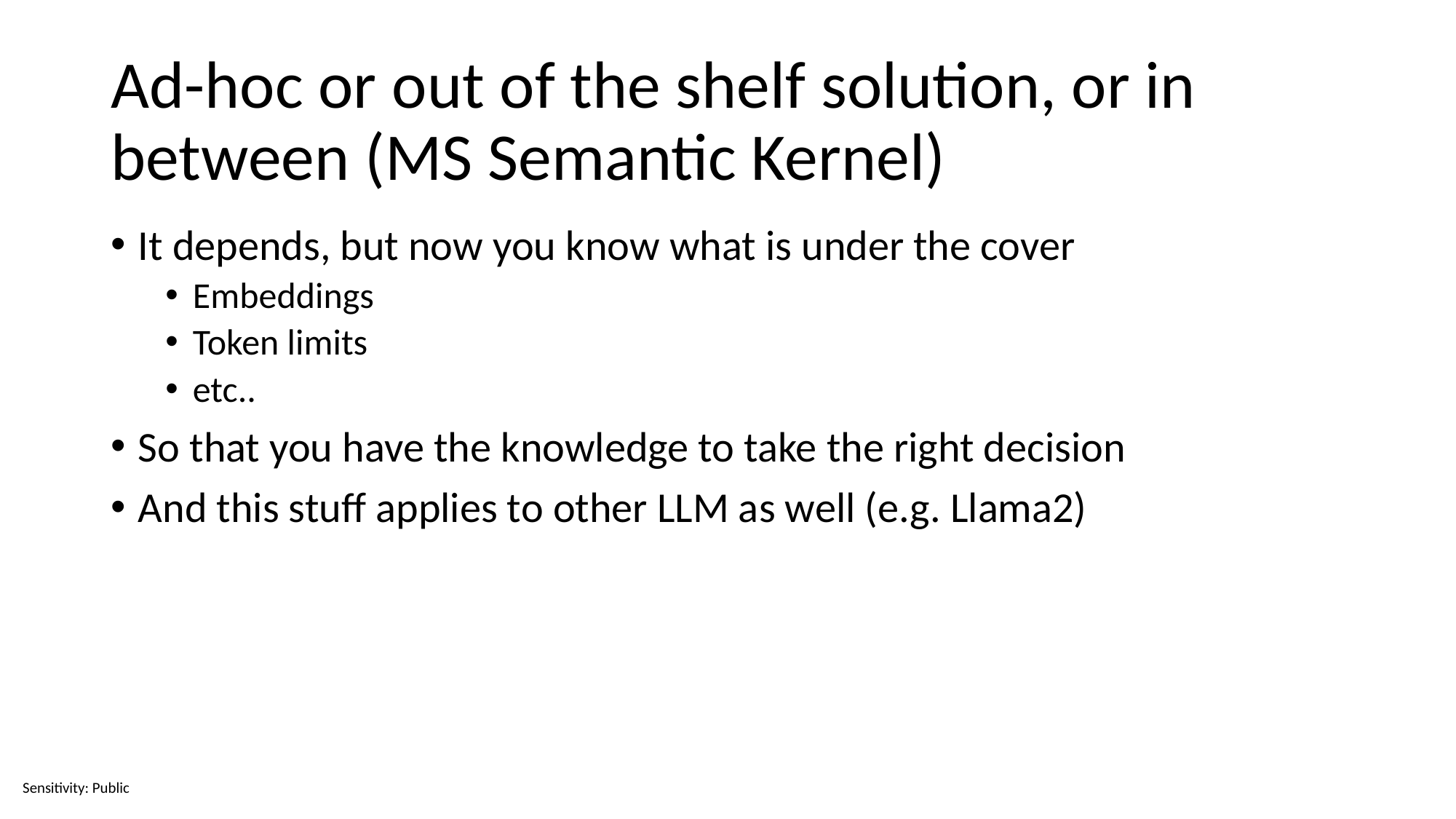

# Ad-hoc or out of the shelf solution, or in between (MS Semantic Kernel)
It depends, but now you know what is under the cover
Embeddings
Token limits
etc..
So that you have the knowledge to take the right decision
And this stuff applies to other LLM as well (e.g. Llama2)